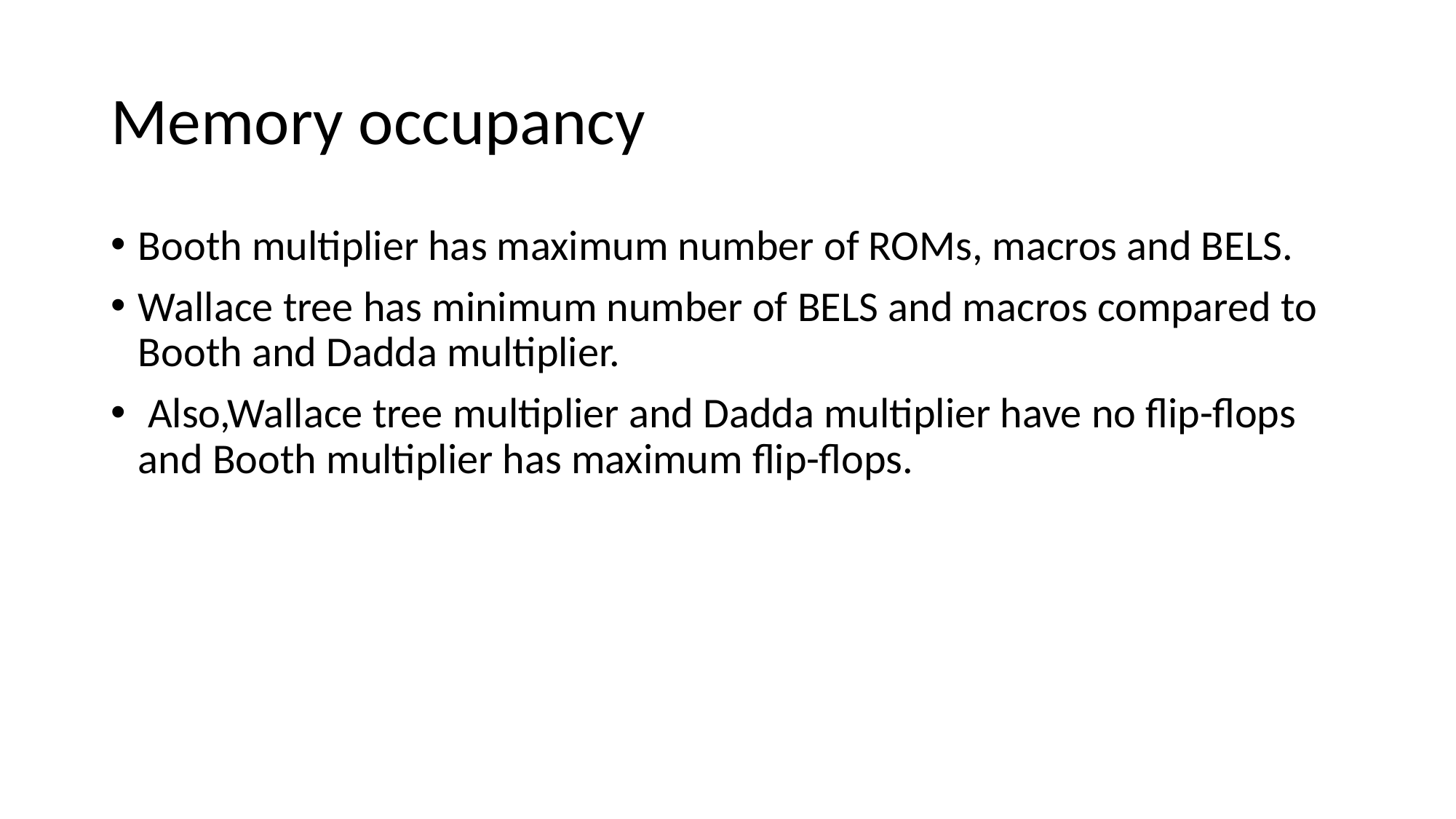

# Memory occupancy
Booth multiplier has maximum number of ROMs, macros and BELS.
Wallace tree has minimum number of BELS and macros compared to Booth and Dadda multiplier.
 Also,Wallace tree multiplier and Dadda multiplier have no flip-flops and Booth multiplier has maximum flip-flops.